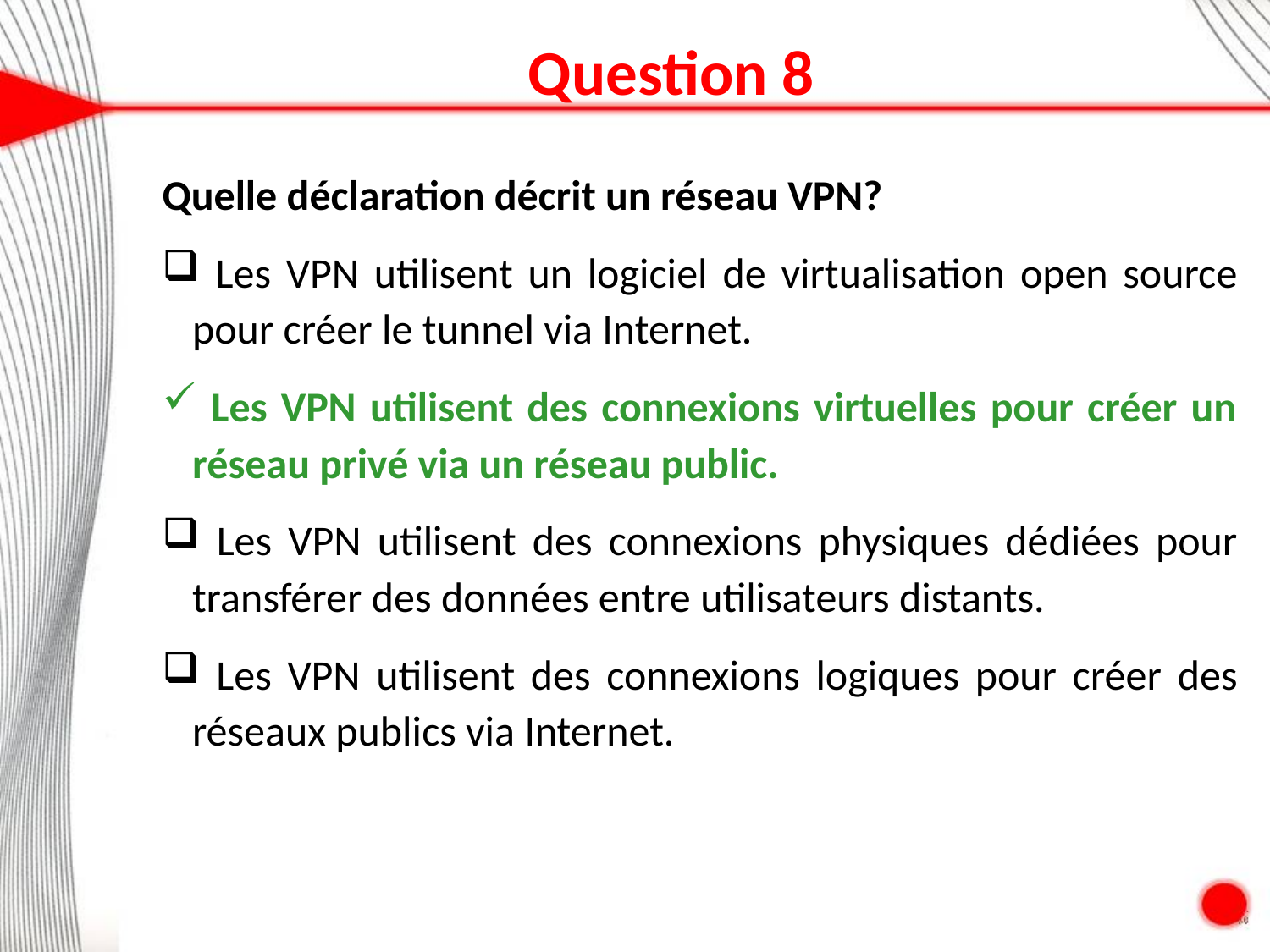

Question 8
Quelle déclaration décrit un réseau VPN?
 Les VPN utilisent un logiciel de virtualisation open source pour créer le tunnel via Internet.
 Les VPN utilisent des connexions virtuelles pour créer un réseau privé via un réseau public.
 Les VPN utilisent des connexions physiques dédiées pour transférer des données entre utilisateurs distants.
 Les VPN utilisent des connexions logiques pour créer des réseaux publics via Internet.